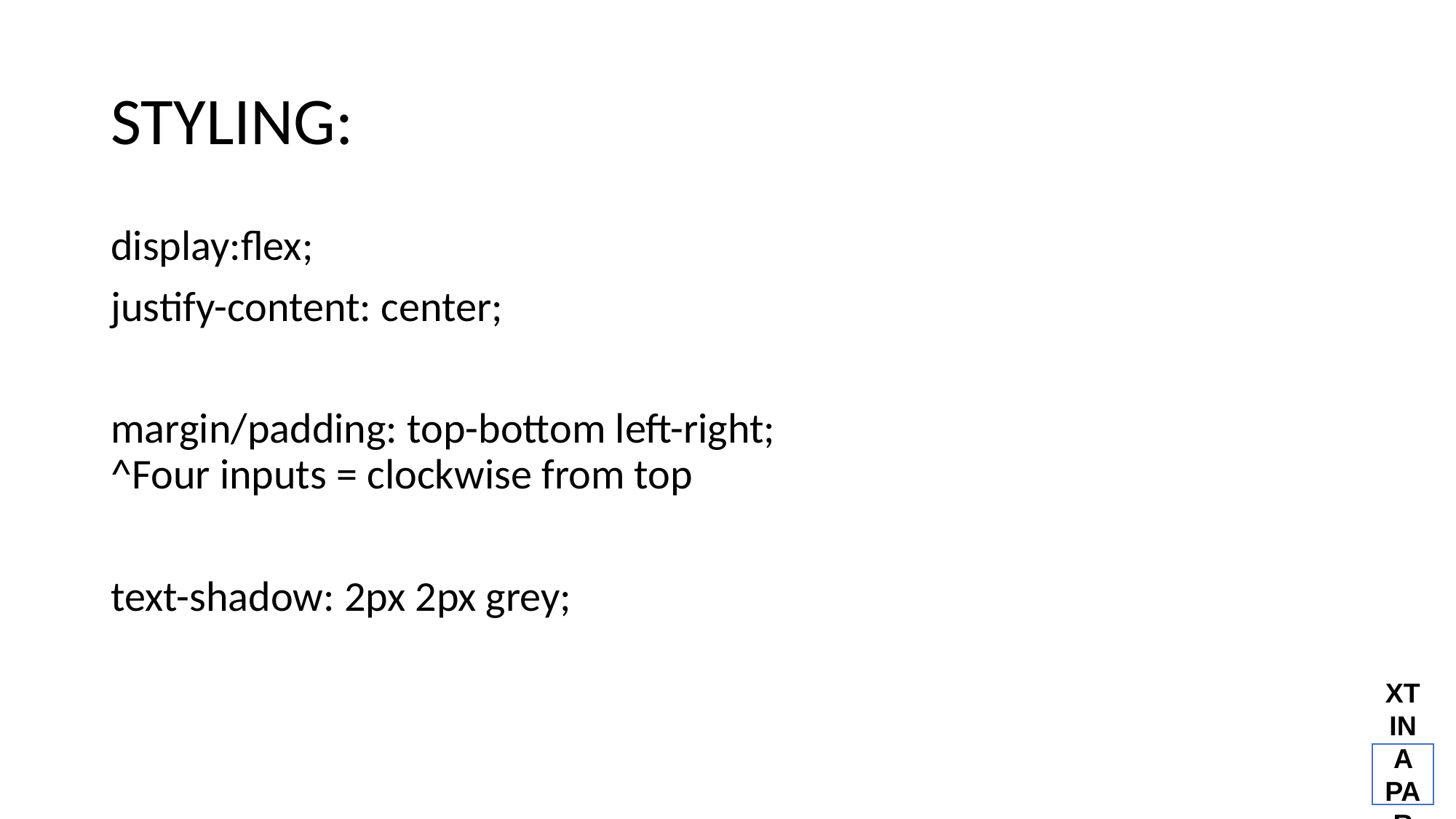

# STYLING:
display:flex;
justify-content: center;

margin/padding: top-bottom left-right;
^Four inputs = clockwise from top

text-shadow: 2px 2px grey;
XTINA PARK